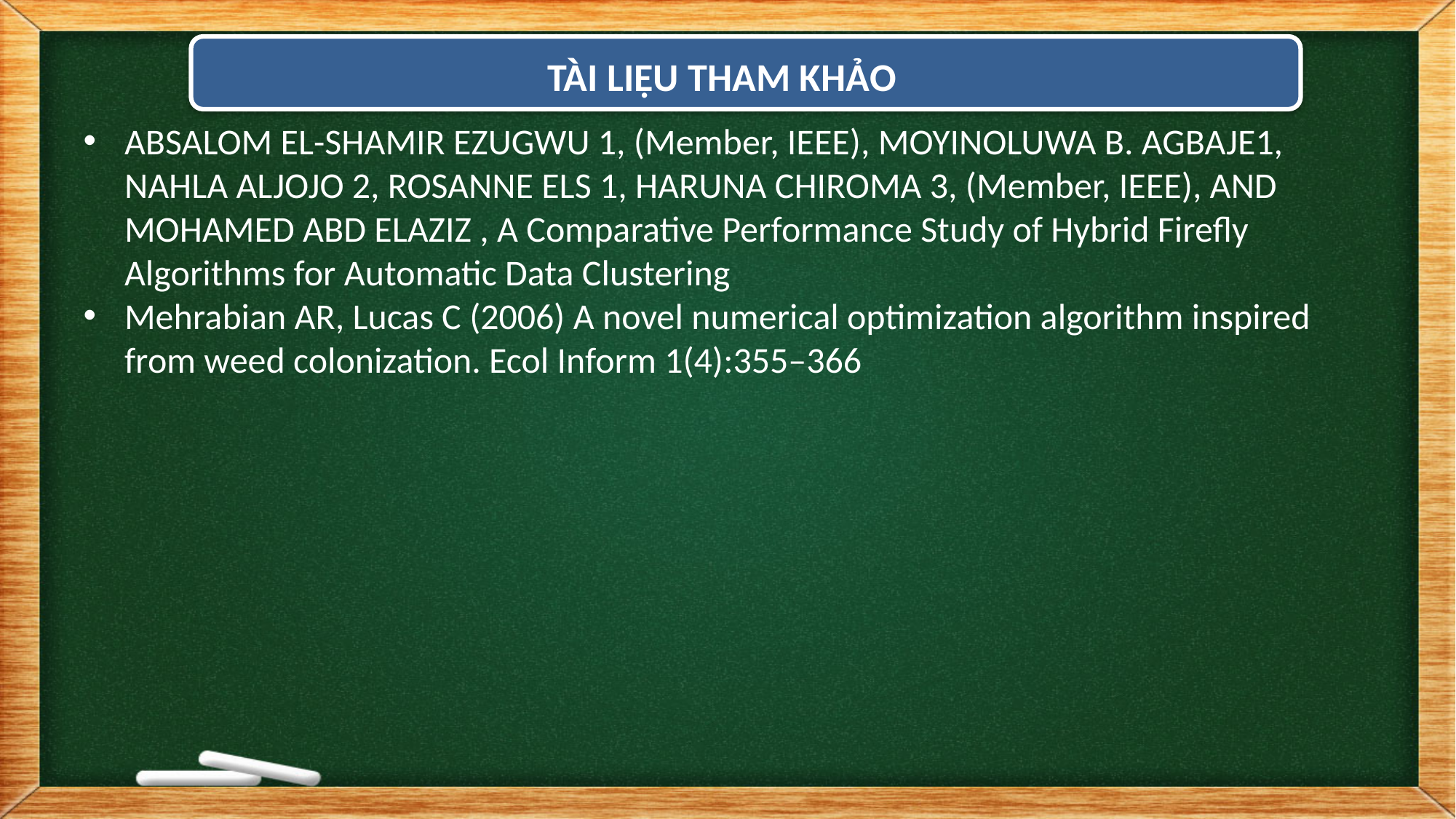

TÀI LIỆU THAM KHẢO
ABSALOM EL-SHAMIR EZUGWU 1, (Member, IEEE), MOYINOLUWA B. AGBAJE1, NAHLA ALJOJO 2, ROSANNE ELS 1, HARUNA CHIROMA 3, (Member, IEEE), AND MOHAMED ABD ELAZIZ , A Comparative Performance Study of Hybrid Firefly Algorithms for Automatic Data Clustering
Mehrabian AR, Lucas C (2006) A novel numerical optimization algorithm inspired from weed colonization. Ecol Inform 1(4):355–366